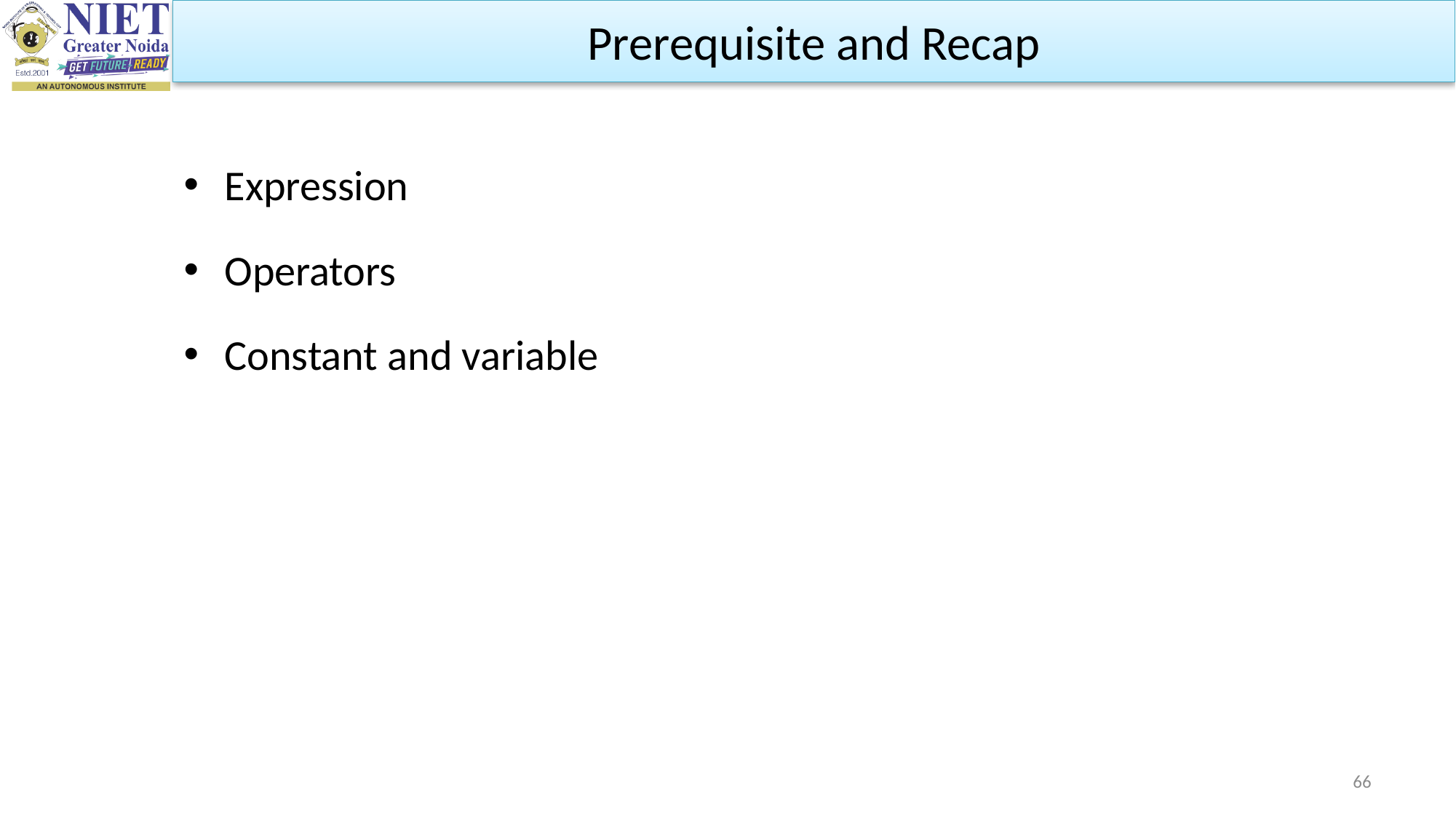

Prerequisite and Recap
Expression
Operators
Constant and variable

66